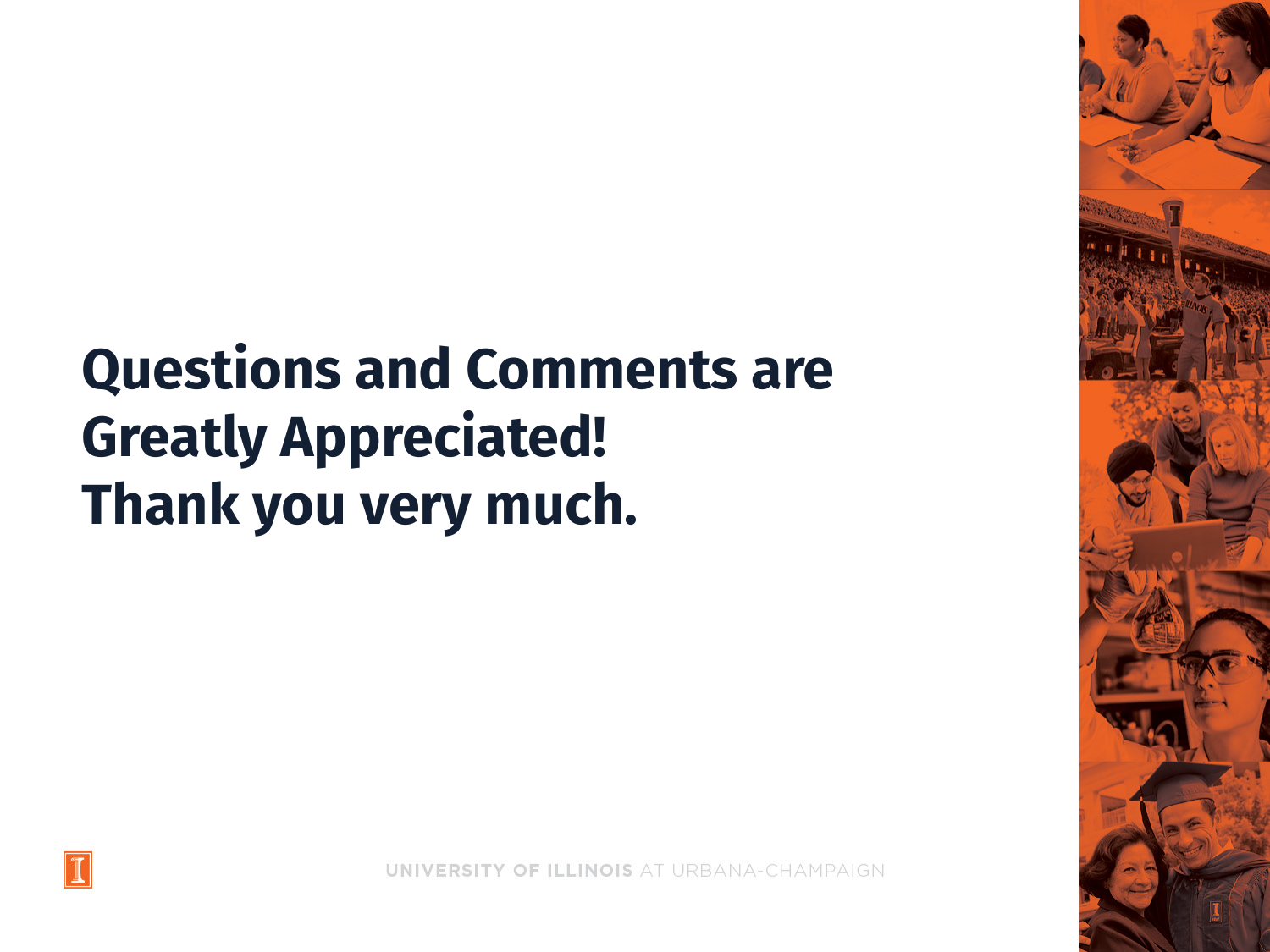

#

Questions and Comments are Greatly Appreciated!
Thank you very much.